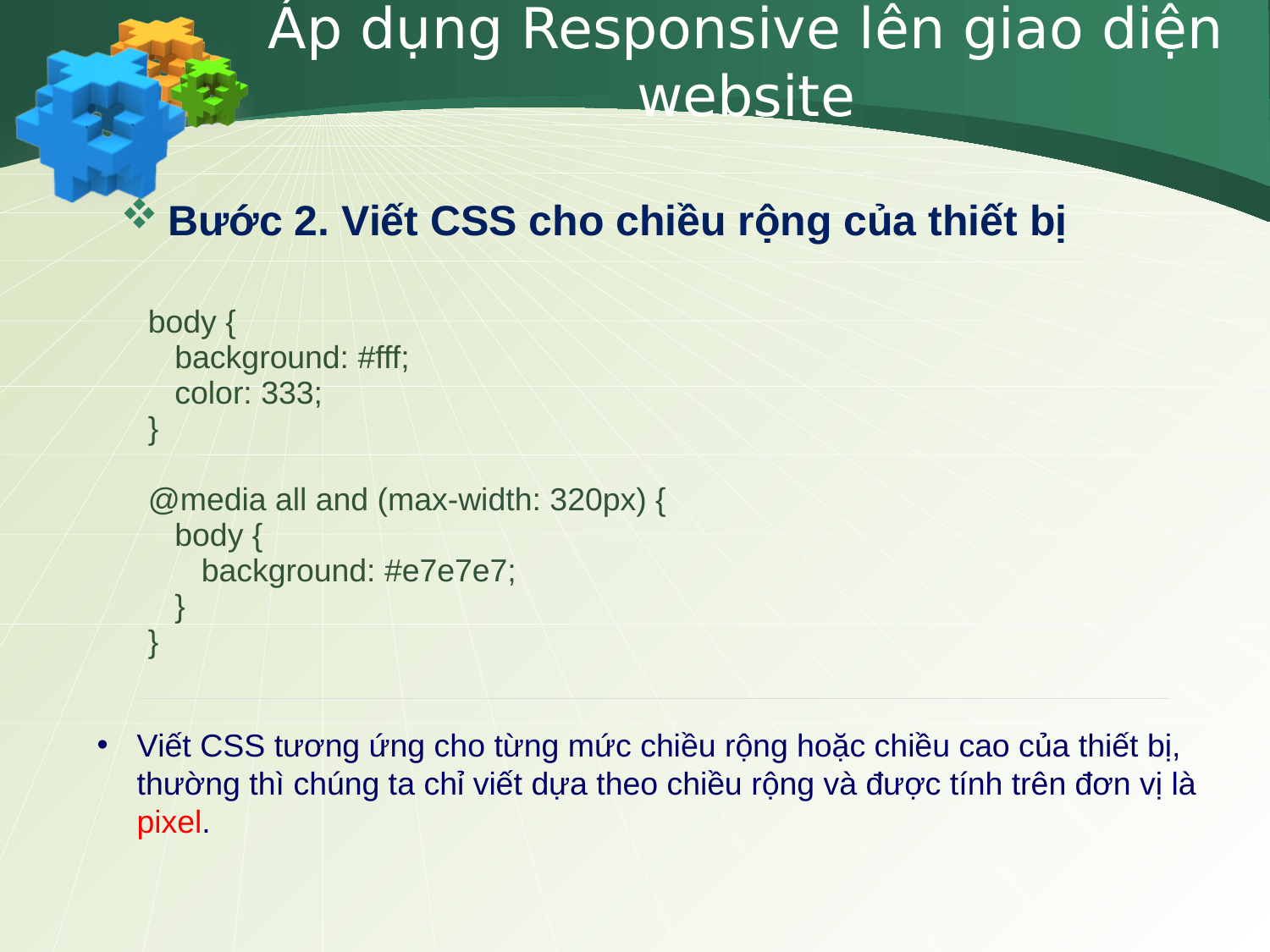

# Áp dụng Responsive lên giao diện website
Bước 2. Viết CSS cho chiều rộng của thiết bị
| body {    background: #fff;    color: 333; }   @media all and (max-width: 320px) {    body {       background: #e7e7e7;    } } |
| --- |
Viết CSS tương ứng cho từng mức chiều rộng hoặc chiều cao của thiết bị, thường thì chúng ta chỉ viết dựa theo chiều rộng và được tính trên đơn vị là pixel.